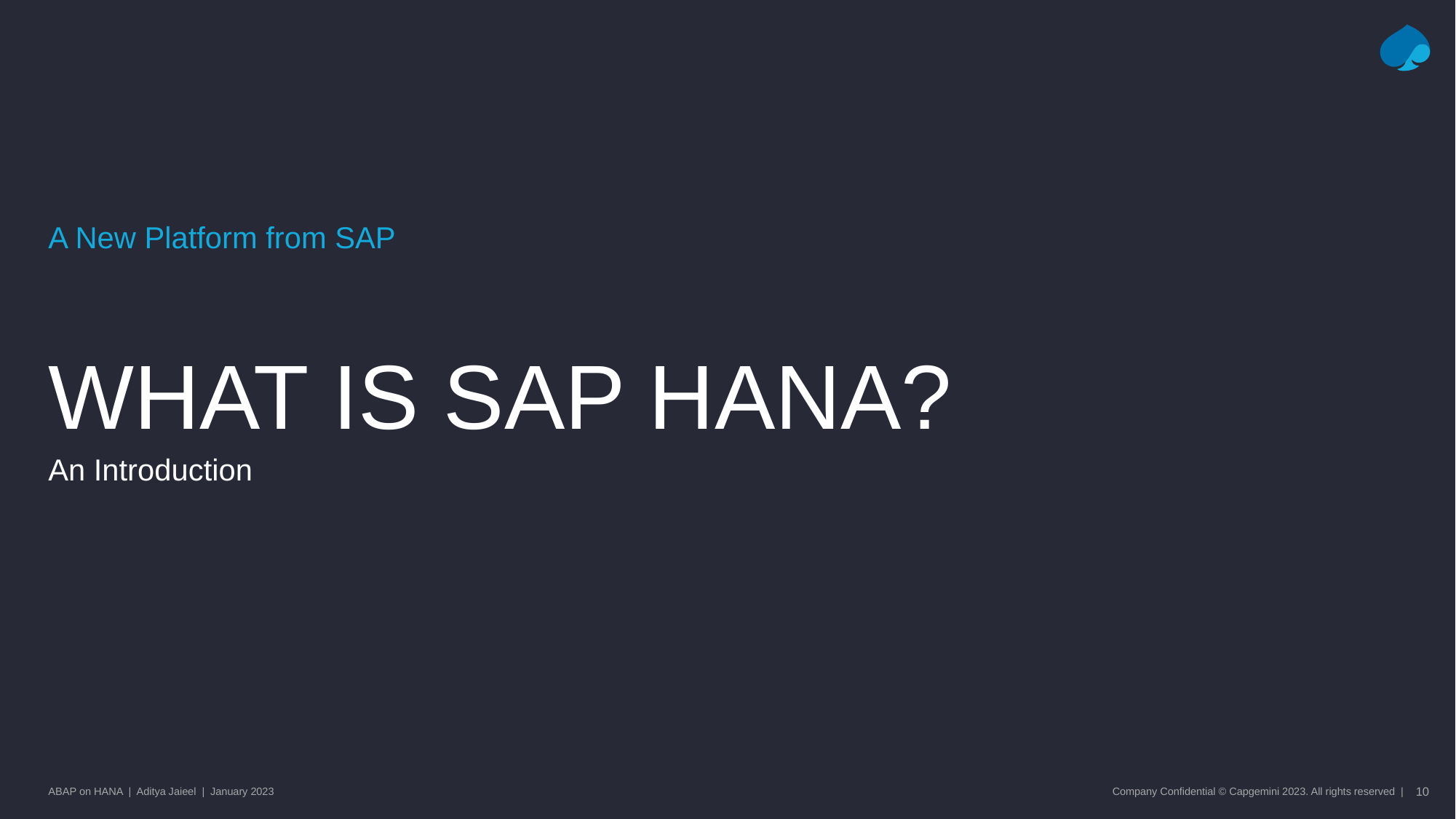

A New Platform from SAP
# What IS SAP HANA?
An Introduction